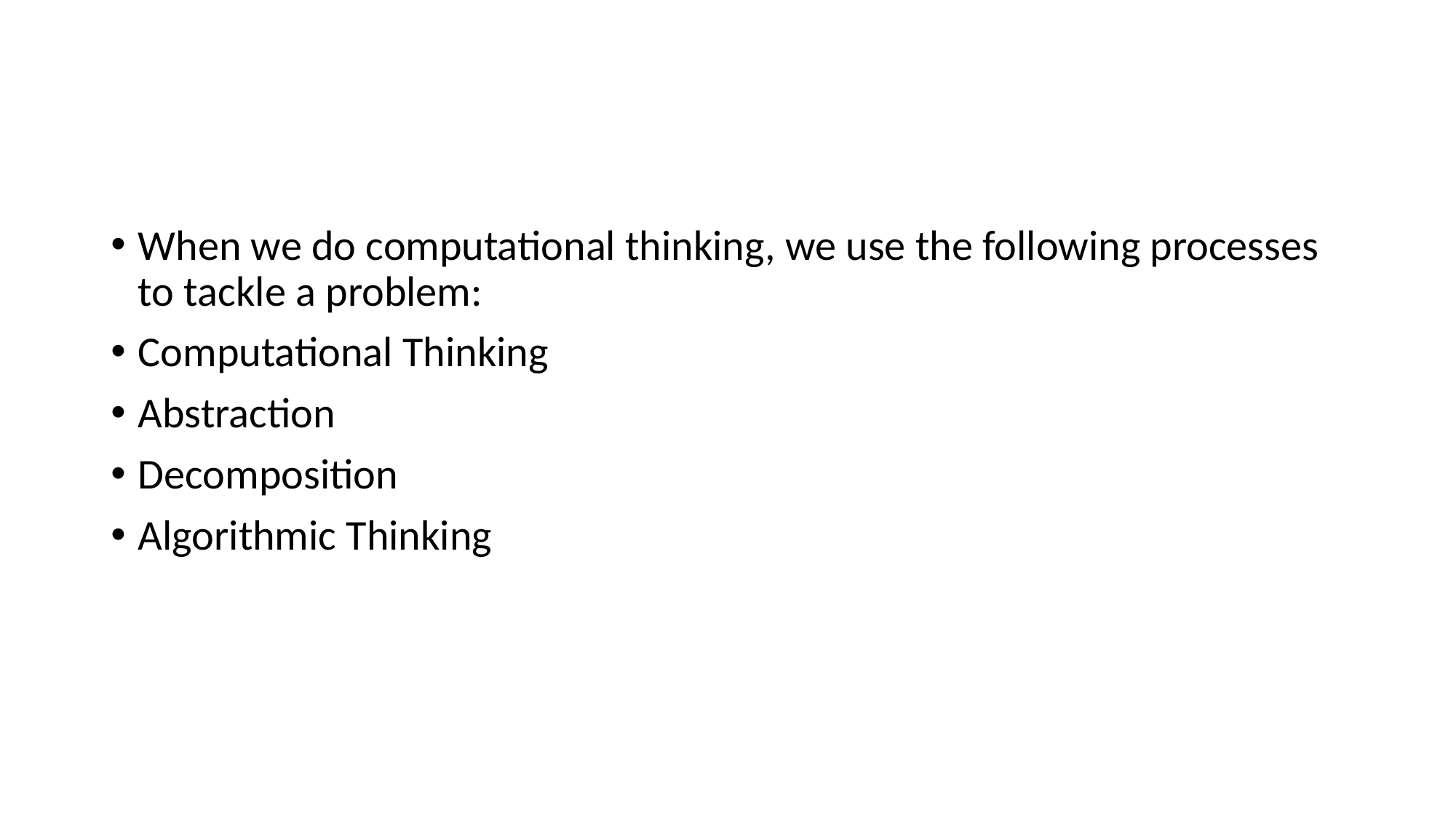

#
When we do computational thinking, we use the following processes to tackle a problem:
Computational Thinking
Abstraction
Decomposition
Algorithmic Thinking